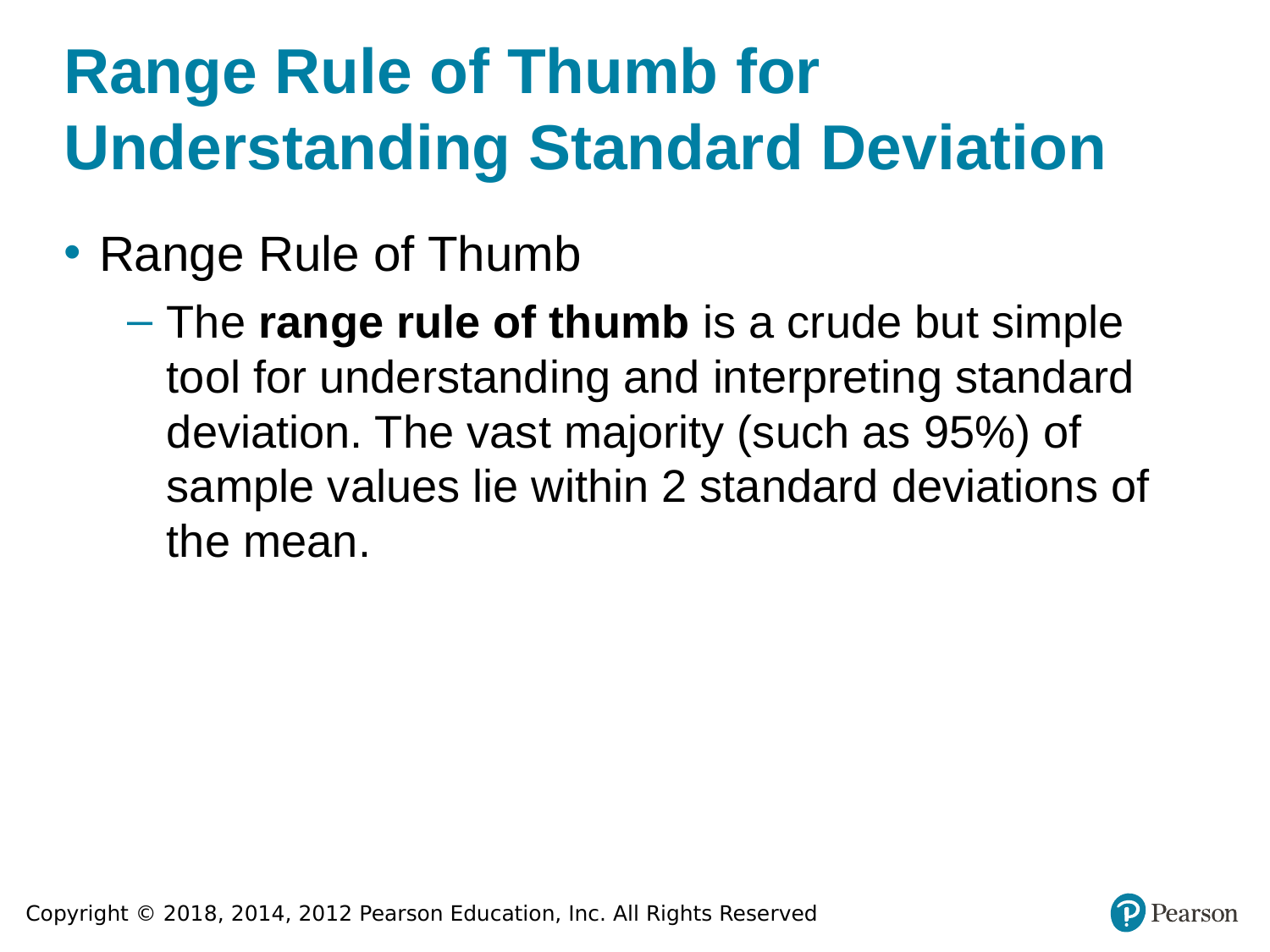

# Range Rule of Thumb for Understanding Standard Deviation
Range Rule of Thumb
The range rule of thumb is a crude but simple tool for understanding and interpreting standard deviation. The vast majority (such as 95%) of sample values lie within 2 standard deviations of the mean.